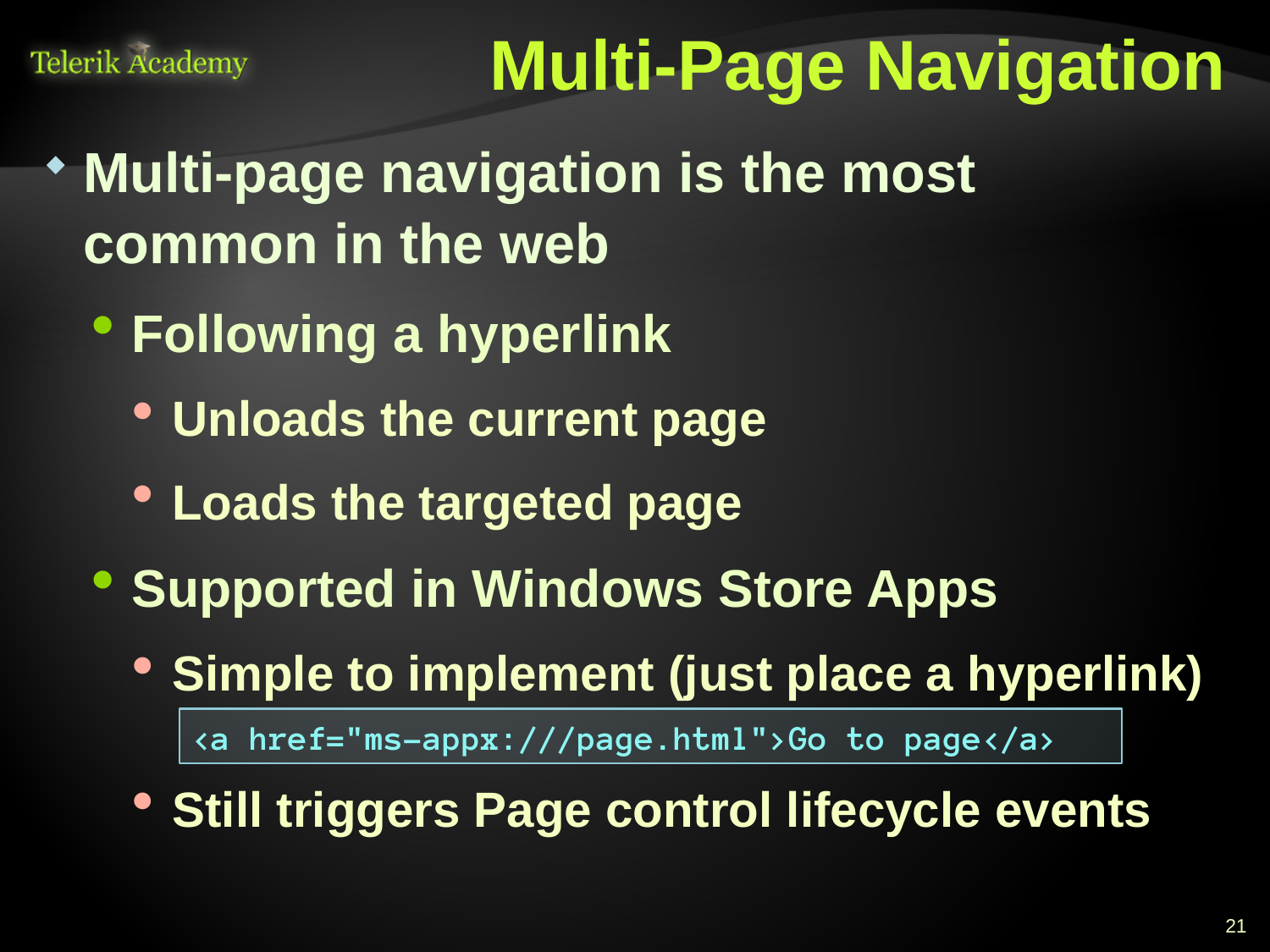

# Multi-Page Navigation
Multi-page navigation is the most common in the web
Following a hyperlink
Unloads the current page
Loads the targeted page
Supported in Windows Store Apps
Simple to implement (just place a hyperlink)
Still triggers Page control lifecycle events

<a href="ms-appx:///page.html">Go to page</a>
21